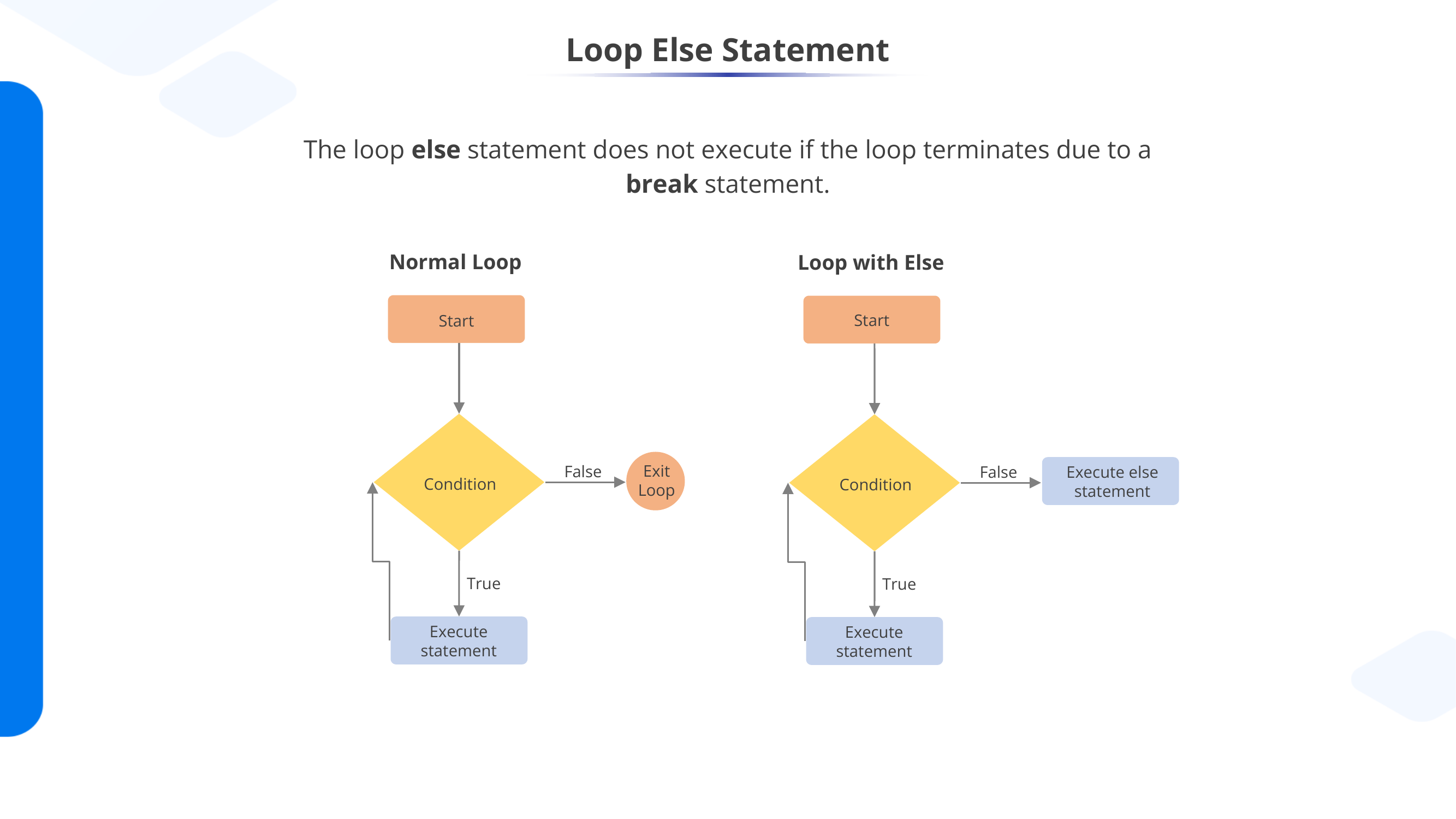

# Loop Else Statement

The loop else statement does not execute if the loop terminates due to a break statement.
Normal Loop
Loop with Else

Start

Start

Exit
Loop

False
Execute else statement
False
Condition
Condition
True
True

Execute statement
Execute statement